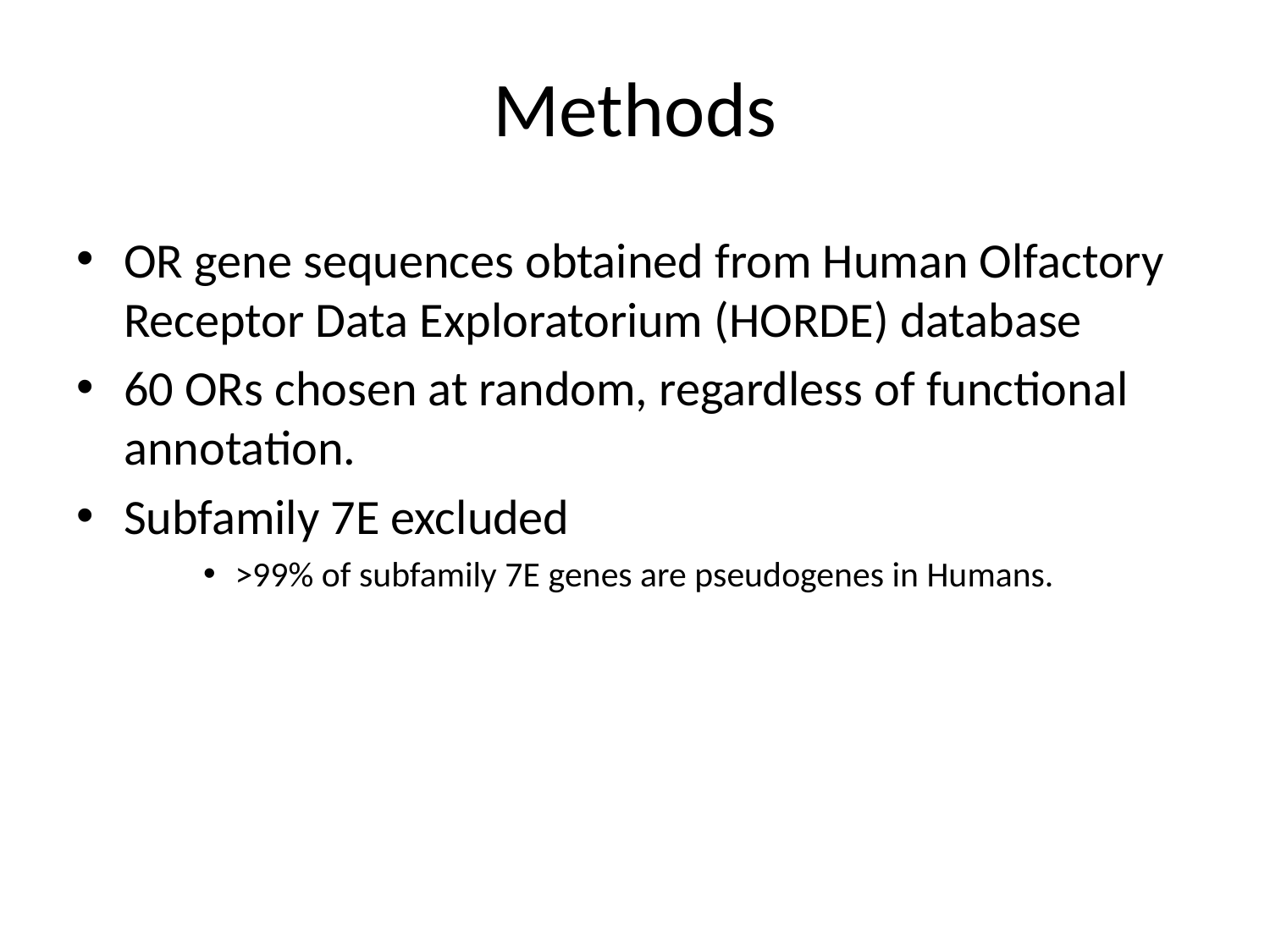

# Methods
OR gene sequences obtained from Human Olfactory Receptor Data Exploratorium (HORDE) database
60 ORs chosen at random, regardless of functional annotation.
Subfamily 7E excluded
>99% of subfamily 7E genes are pseudogenes in Humans.